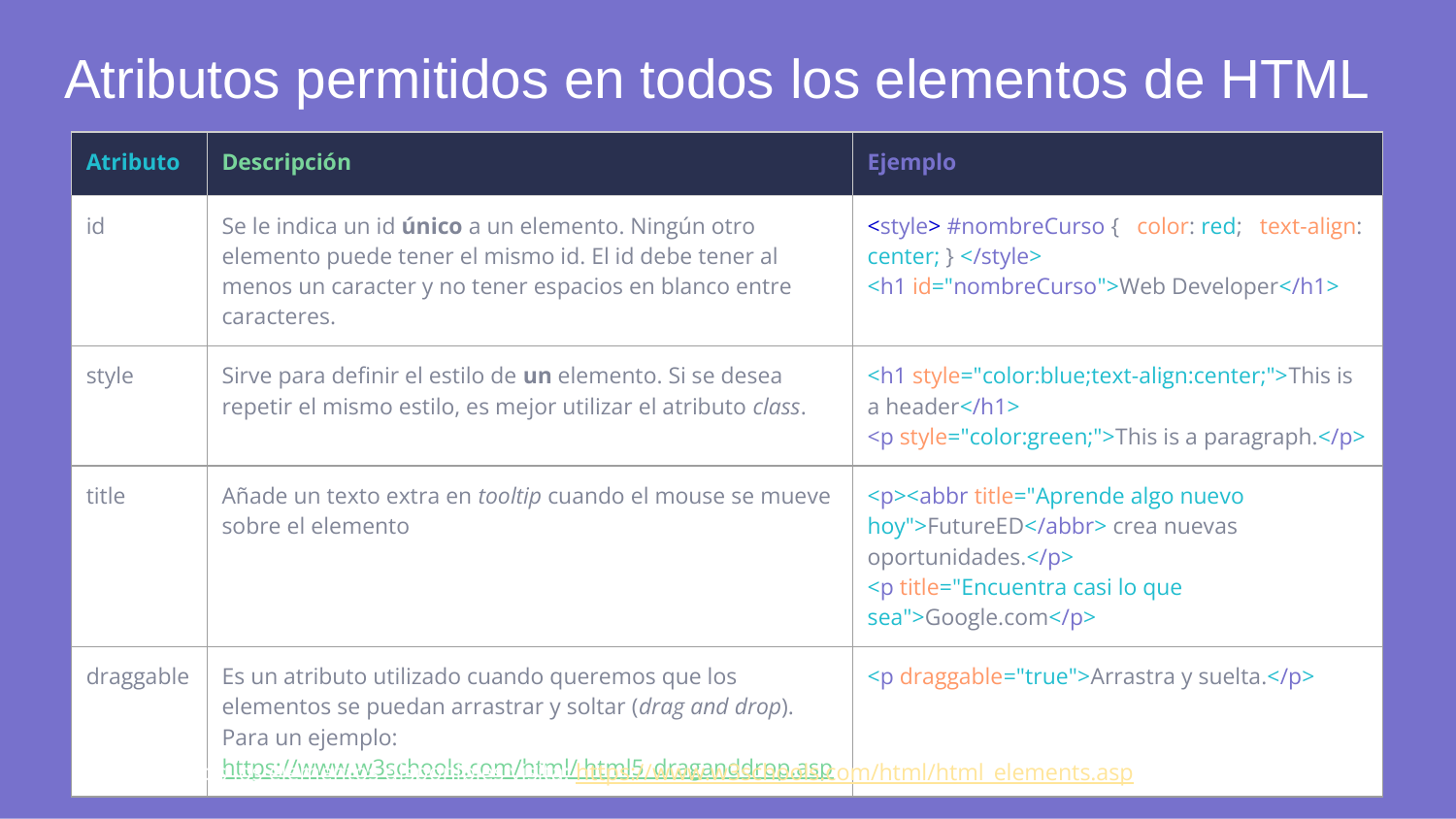

Atributos permitidos en todos los elementos de HTML
| Atributo | Descripción | Ejemplo |
| --- | --- | --- |
| id | Se le indica un id único a un elemento. Ningún otro elemento puede tener el mismo id. El id debe tener al menos un caracter y no tener espacios en blanco entre caracteres. | <style> #nombreCurso { color: red; text-align: center; } </style> <h1 id="nombreCurso">Web Developer</h1> |
| style | Sirve para definir el estilo de un elemento. Si se desea repetir el mismo estilo, es mejor utilizar el atributo class. | <h1 style="color:blue;text-align:center;">This is a header</h1> <p style="color:green;">This is a paragraph.</p> |
| title | Añade un texto extra en tooltip cuando el mouse se mueve sobre el elemento | <p><abbr title="Aprende algo nuevo hoy">FutureED</abbr> crea nuevas oportunidades.</p> <p title="Encuentra casi lo que sea">Google.com</p> |
| draggable | Es un atributo utilizado cuando queremos que los elementos se puedan arrastrar y soltar (drag and drop). Para un ejemplo: https://www.w3schools.com/html/ html5\_draganddrop.asp | <p draggable="true">Arrastra y suelta.</p> |
Para ver todos los elementos disponibles visita: https://www.w3schools.com/html/html_elements.asp